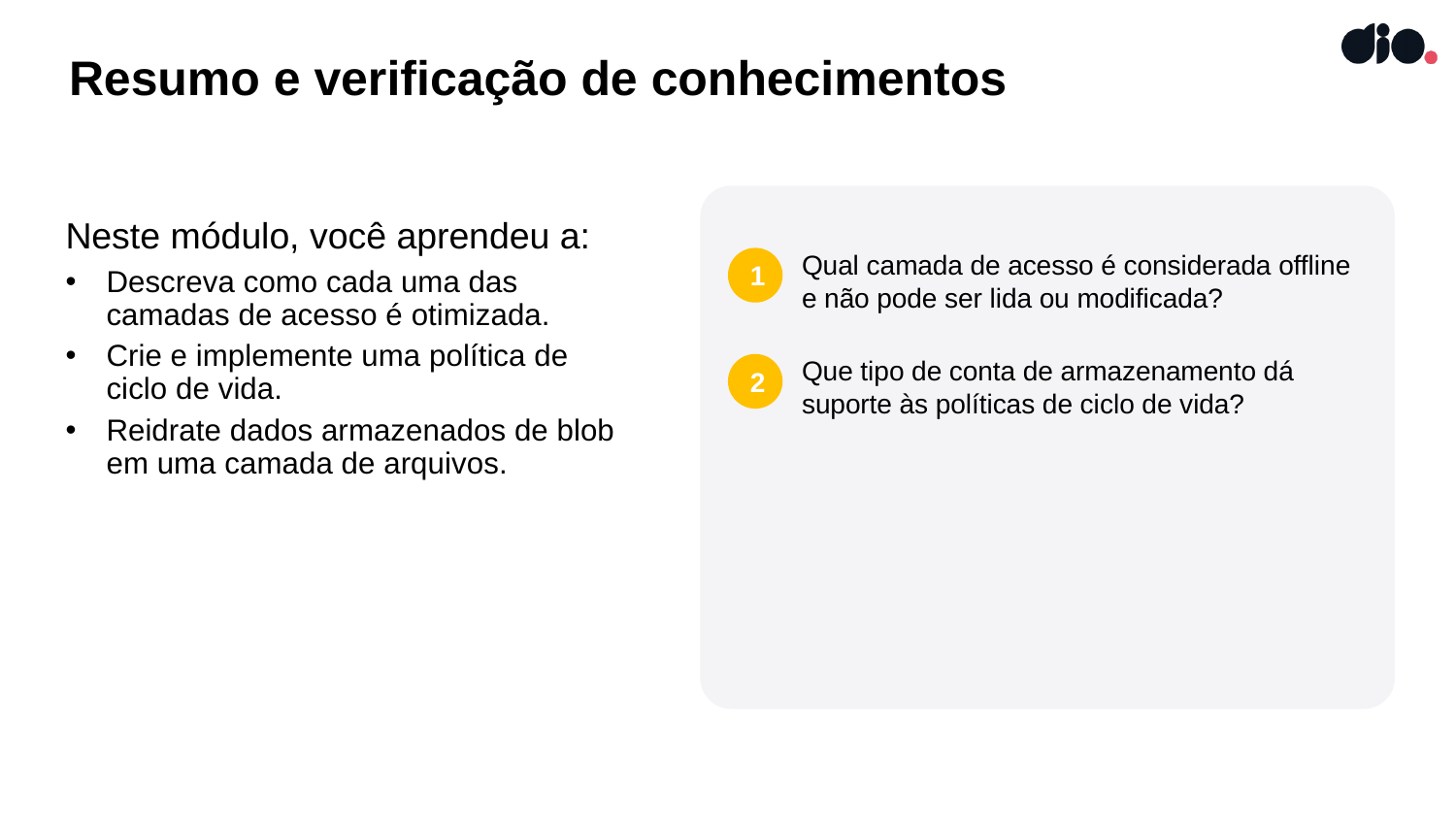

# Resumo e verificação de conhecimentos
Neste módulo, você aprendeu a:
Descreva como cada uma das camadas de acesso é otimizada.
Crie e implemente uma política de
ciclo de vida.
Reidrate dados armazenados de blob
em uma camada de arquivos.

1
Qual camada de acesso é considerada offline e não pode ser lida ou modificada?
2
Que tipo de conta de armazenamento dá suporte às políticas de ciclo de vida?